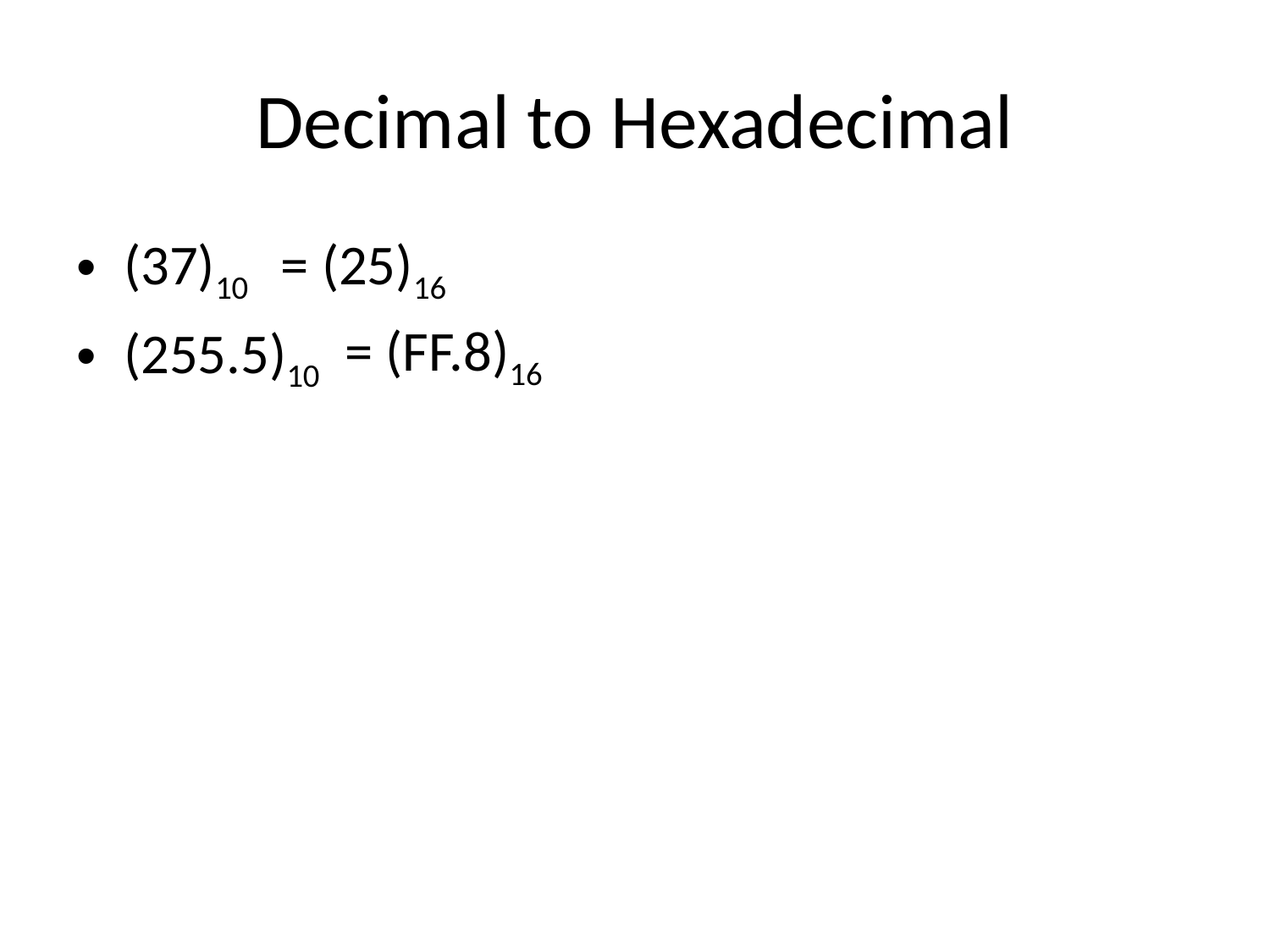

# Decimal to Hexadecimal
(37)10
(255.5)10
= (25)16
= (FF.8)16